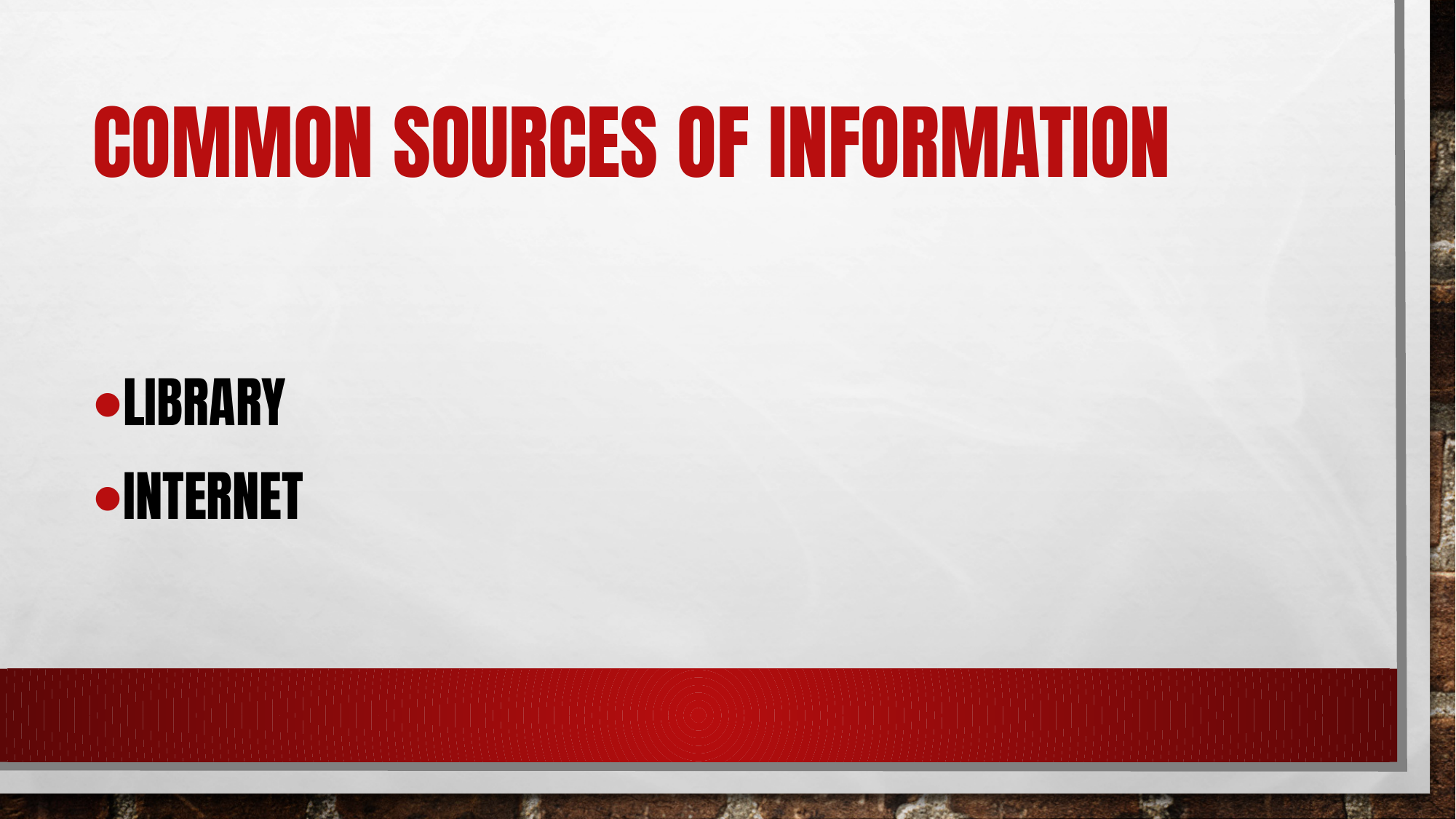

# Common sources of information
Library
internet